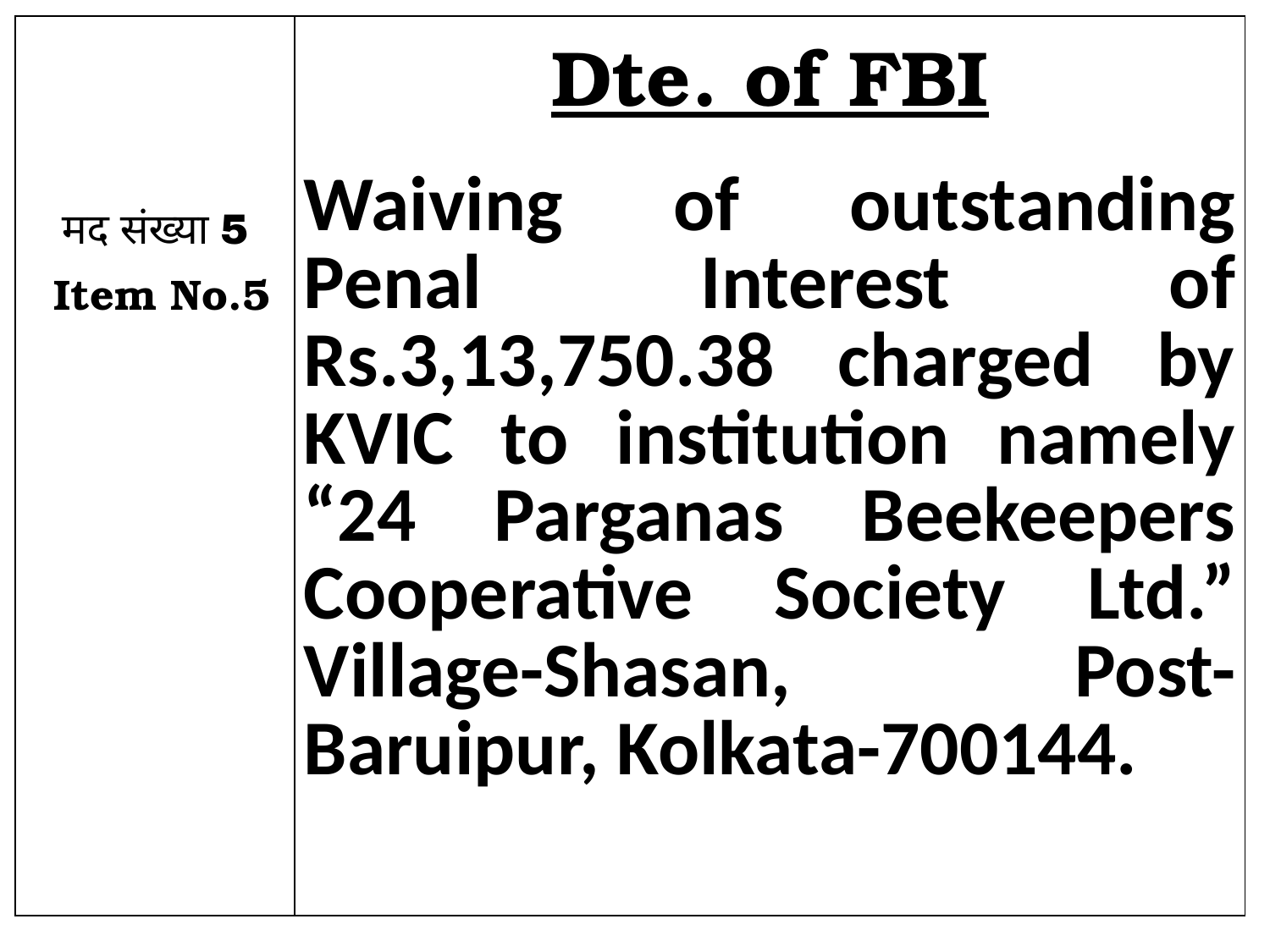

| मद संख्या 5 Item No.5 | Dte. of FBI Waiving of outstanding Penal Interest of Rs.3,13,750.38 charged by KVIC to institution namely “24 Parganas Beekeepers Cooperative Society Ltd.” Village-Shasan, Post- Baruipur, Kolkata-700144. |
| --- | --- |